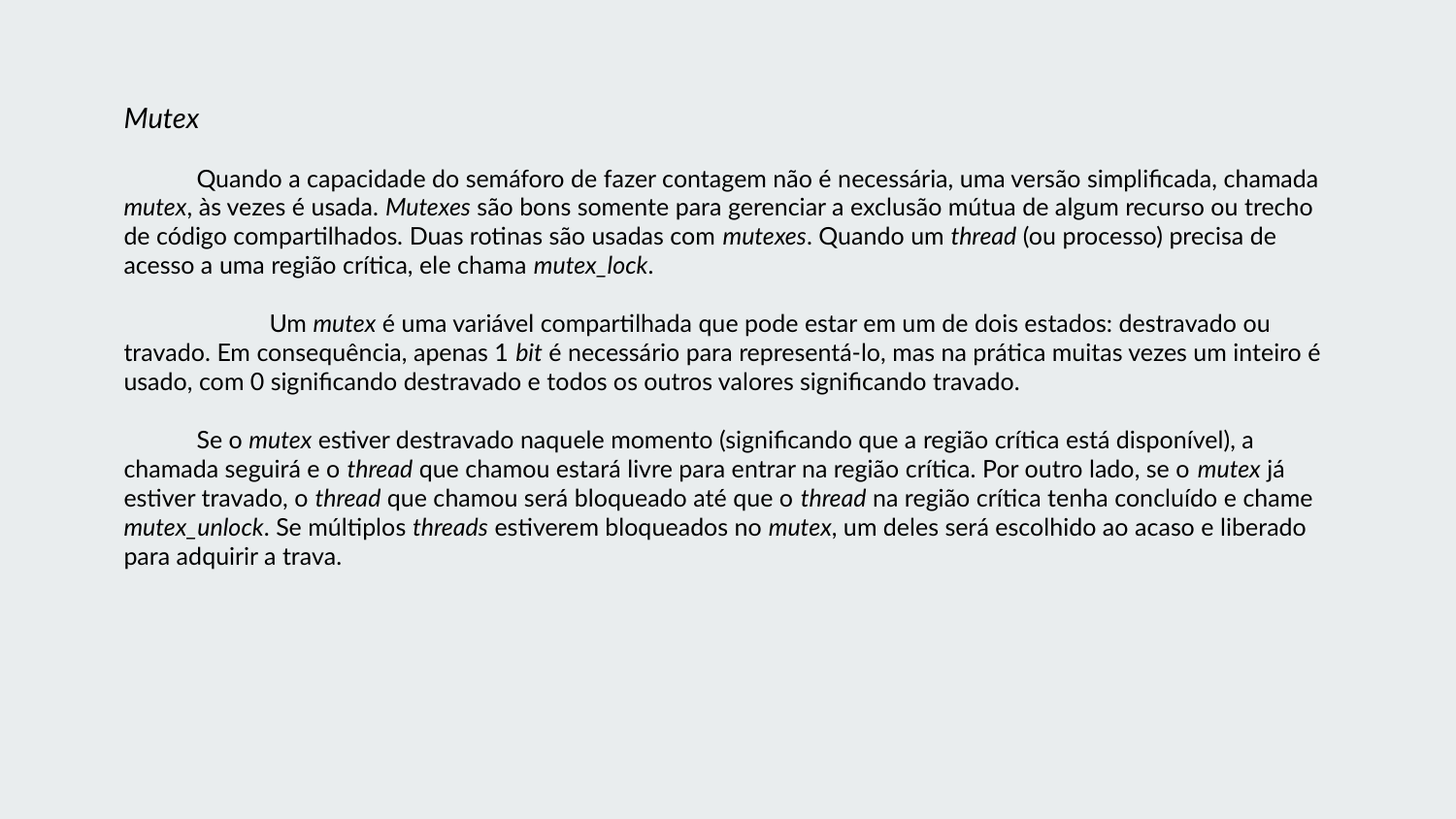

Mutex

Quando a capacidade do semáforo de fazer contagem não é necessária, uma versão simplificada, chamada mutex, às vezes é usada. Mutexes são bons somente para gerenciar a exclusão mútua de algum recurso ou trecho de código compartilhados. Duas rotinas são usadas com mutexes. Quando um thread (ou processo) precisa de acesso a uma região crítica, ele chama mutex_lock.

	Um mutex é uma variável compartilhada que pode estar em um de dois estados: destravado ou travado. Em consequência, apenas 1 bit é necessário para representá-lo, mas na prática muitas vezes um inteiro é usado, com 0 significando destravado e todos os outros valores significando travado.

Se o mutex estiver destravado naquele momento (significando que a região crítica está disponível), a chamada seguirá e o thread que chamou estará livre para entrar na região crítica. Por outro lado, se o mutex já estiver travado, o thread que chamou será bloqueado até que o thread na região crítica tenha concluído e chame mutex_unlock. Se múltiplos threads estiverem bloqueados no mutex, um deles será escolhido ao acaso e liberado para adquirir a trava.